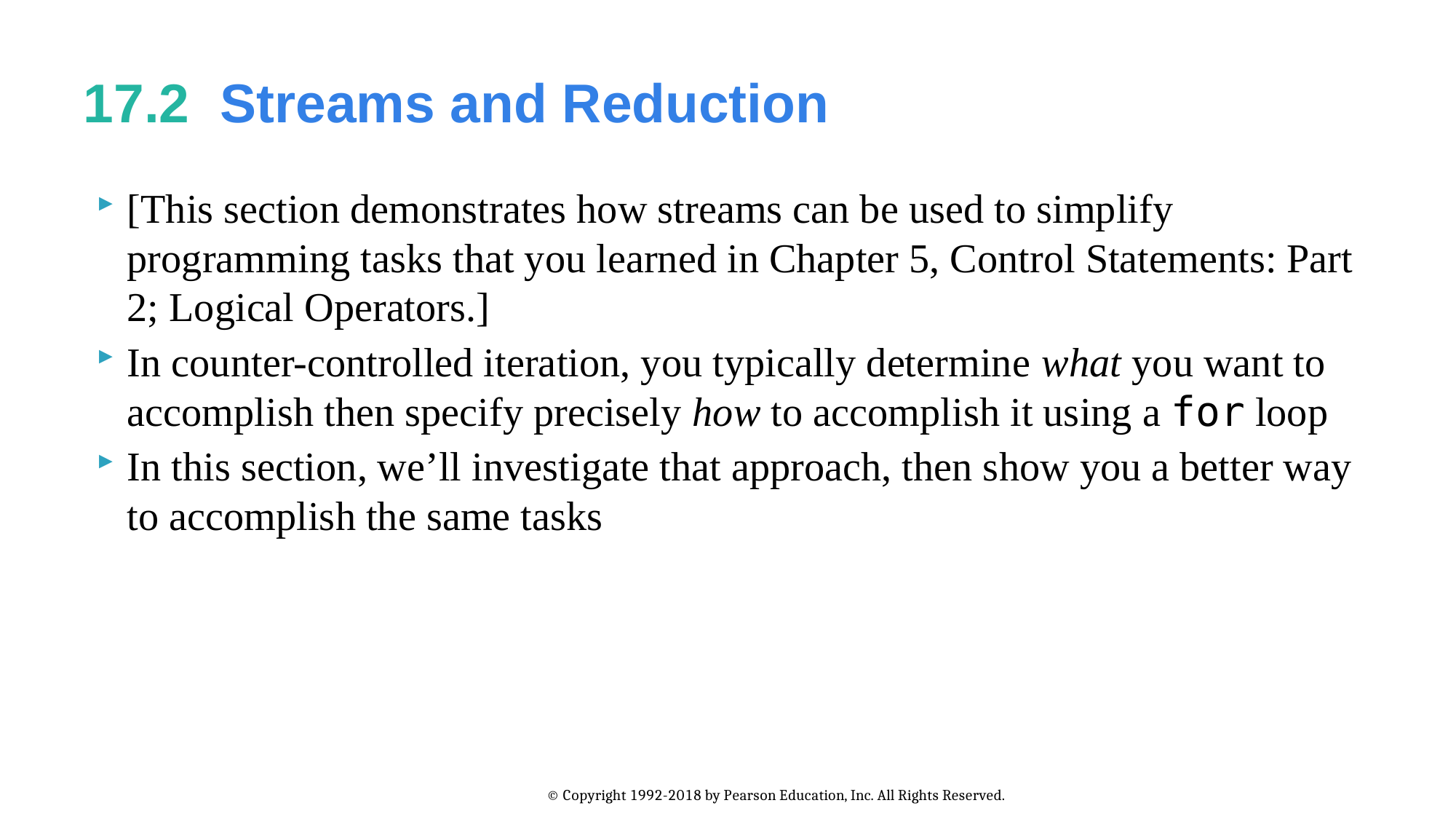

# 17.2  Streams and Reduction
[This section demonstrates how streams can be used to simplify programming tasks that you learned in Chapter 5, Control Statements: Part 2; Logical Operators.]
In counter-controlled iteration, you typically determine what you want to accomplish then specify precisely how to accomplish it using a for loop
In this section, we’ll investigate that approach, then show you a better way to accomplish the same tasks

© Copyright 1992-2018 by Pearson Education, Inc. All Rights Reserved.